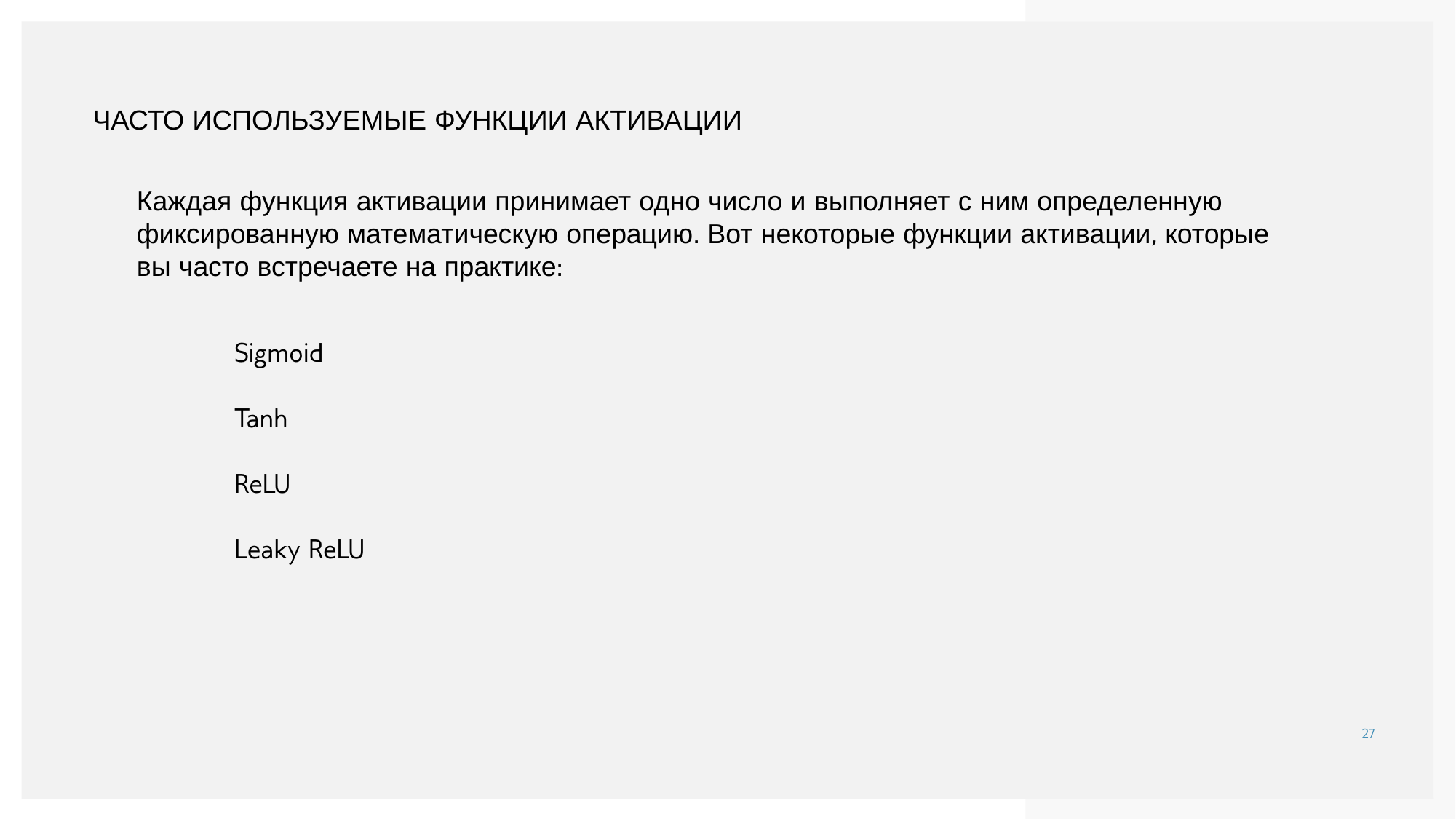

# Часто используемые функции активации
Каждая функция активации принимает одно число и выполняет с ним определенную фиксированную математическую операцию. Вот некоторые функции активации, которые вы часто встречаете на практике:
Sigmoid

Tanh

ReLU

Leaky ReLU
27